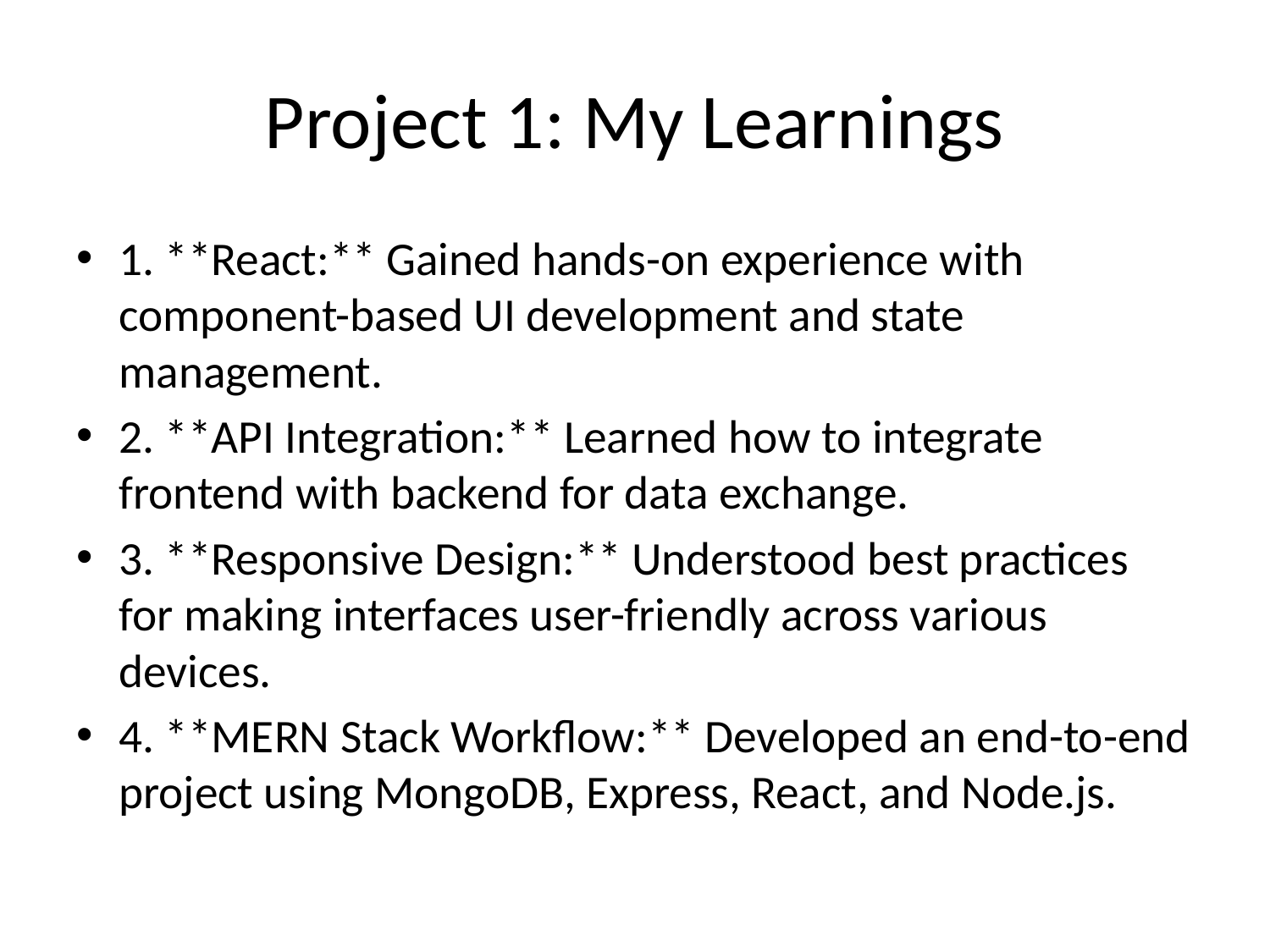

# Project 1: My Learnings
1. **React:** Gained hands-on experience with component-based UI development and state management.
2. **API Integration:** Learned how to integrate frontend with backend for data exchange.
3. **Responsive Design:** Understood best practices for making interfaces user-friendly across various devices.
4. **MERN Stack Workflow:** Developed an end-to-end project using MongoDB, Express, React, and Node.js.